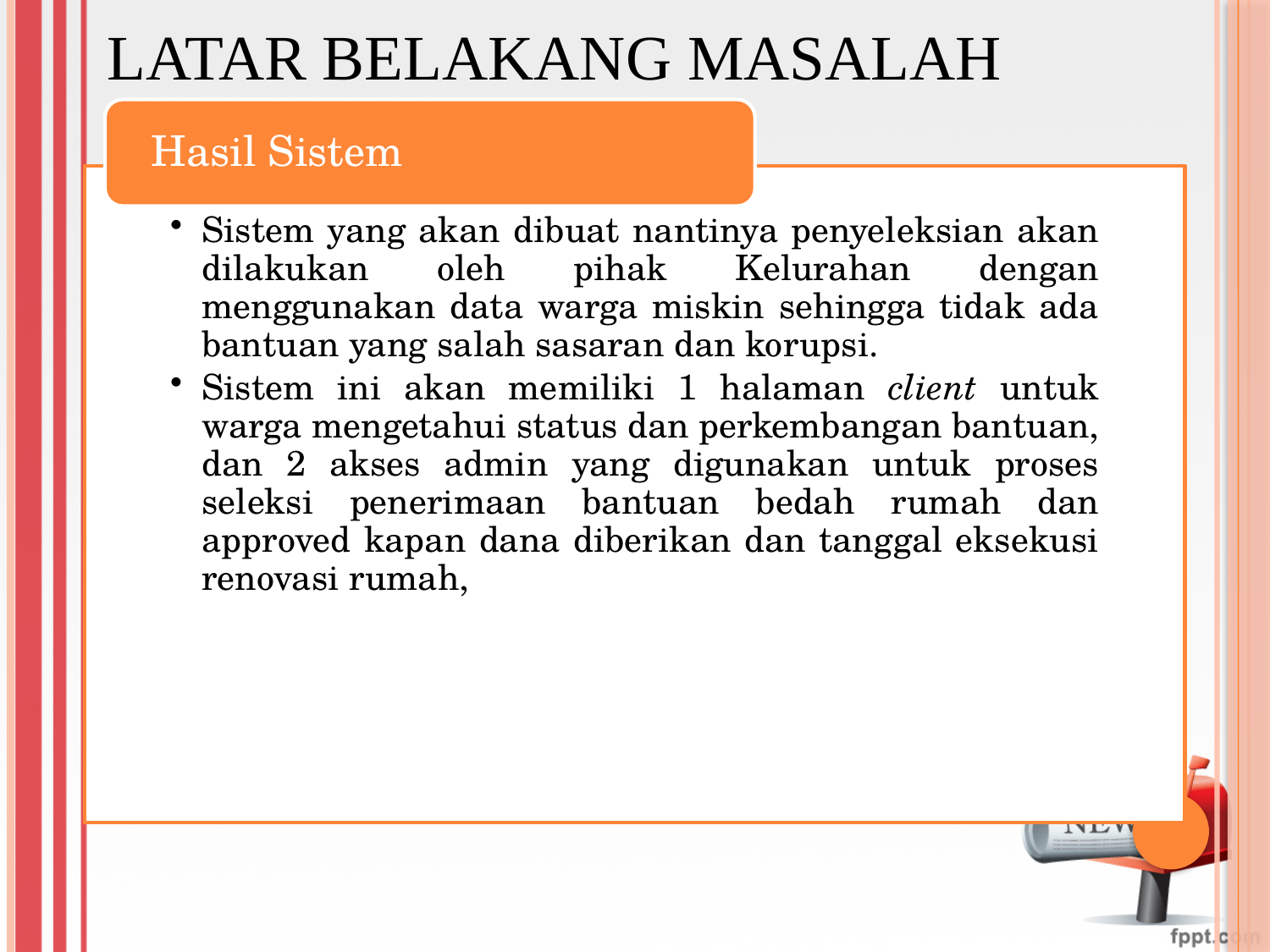

# Latar Belakang Masalah

 Hasil Sistem

Sistem yang akan dibuat nantinya penyeleksian akan dilakukan oleh pihak Kelurahan dengan menggunakan data warga miskin sehingga tidak ada bantuan yang salah sasaran dan korupsi.
Sistem ini akan memiliki 1 halaman client untuk warga mengetahui status dan perkembangan bantuan, dan 2 akses admin yang digunakan untuk proses seleksi penerimaan bantuan bedah rumah dan approved kapan dana diberikan dan tanggal eksekusi renovasi rumah,